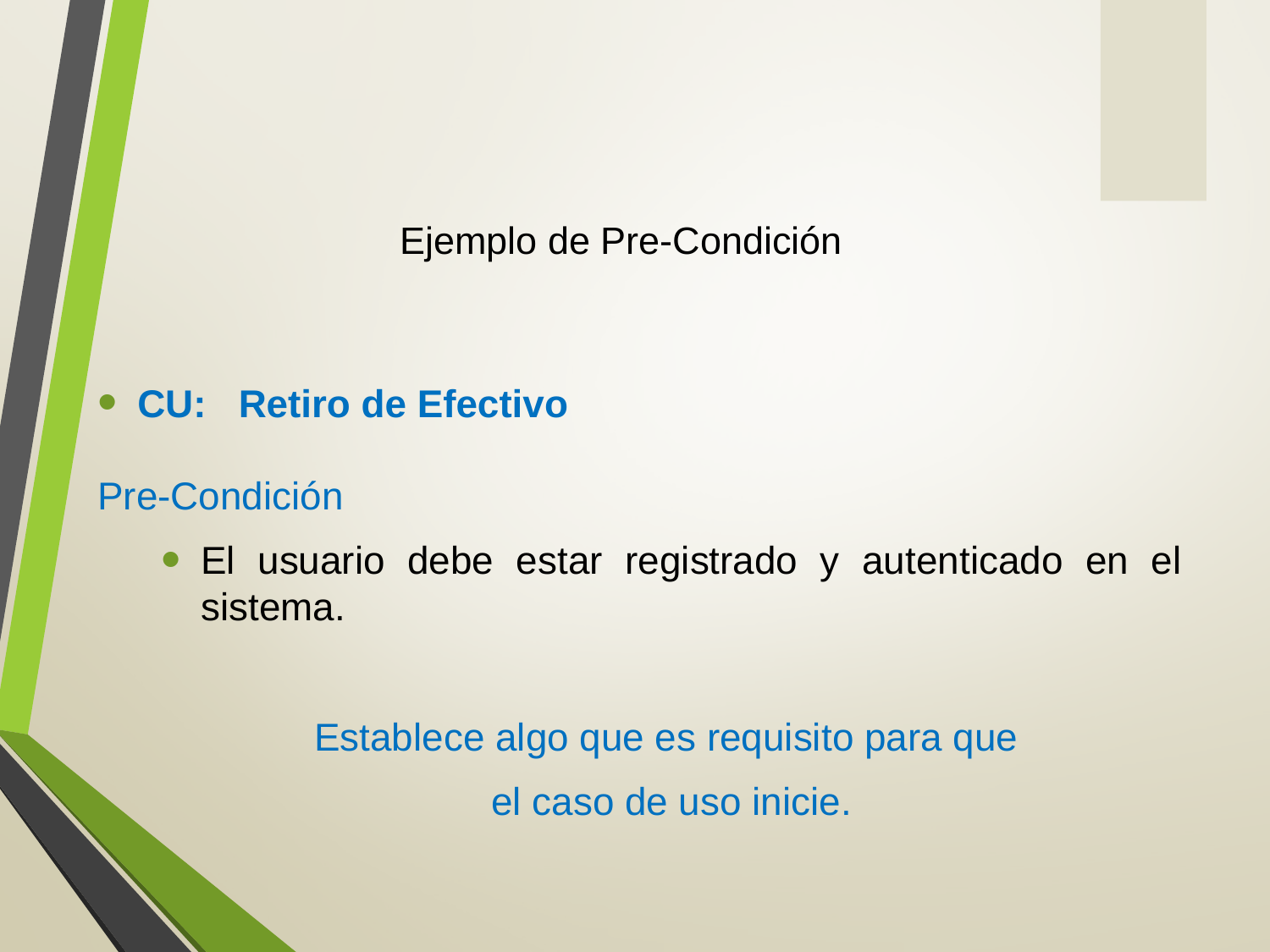

# Ejemplo de Pre-Condición
CU:   Retiro de Efectivo

Pre-Condición
El usuario debe estar registrado y autenticado en el sistema.

Establece algo que es requisito para que
el caso de uso inicie.